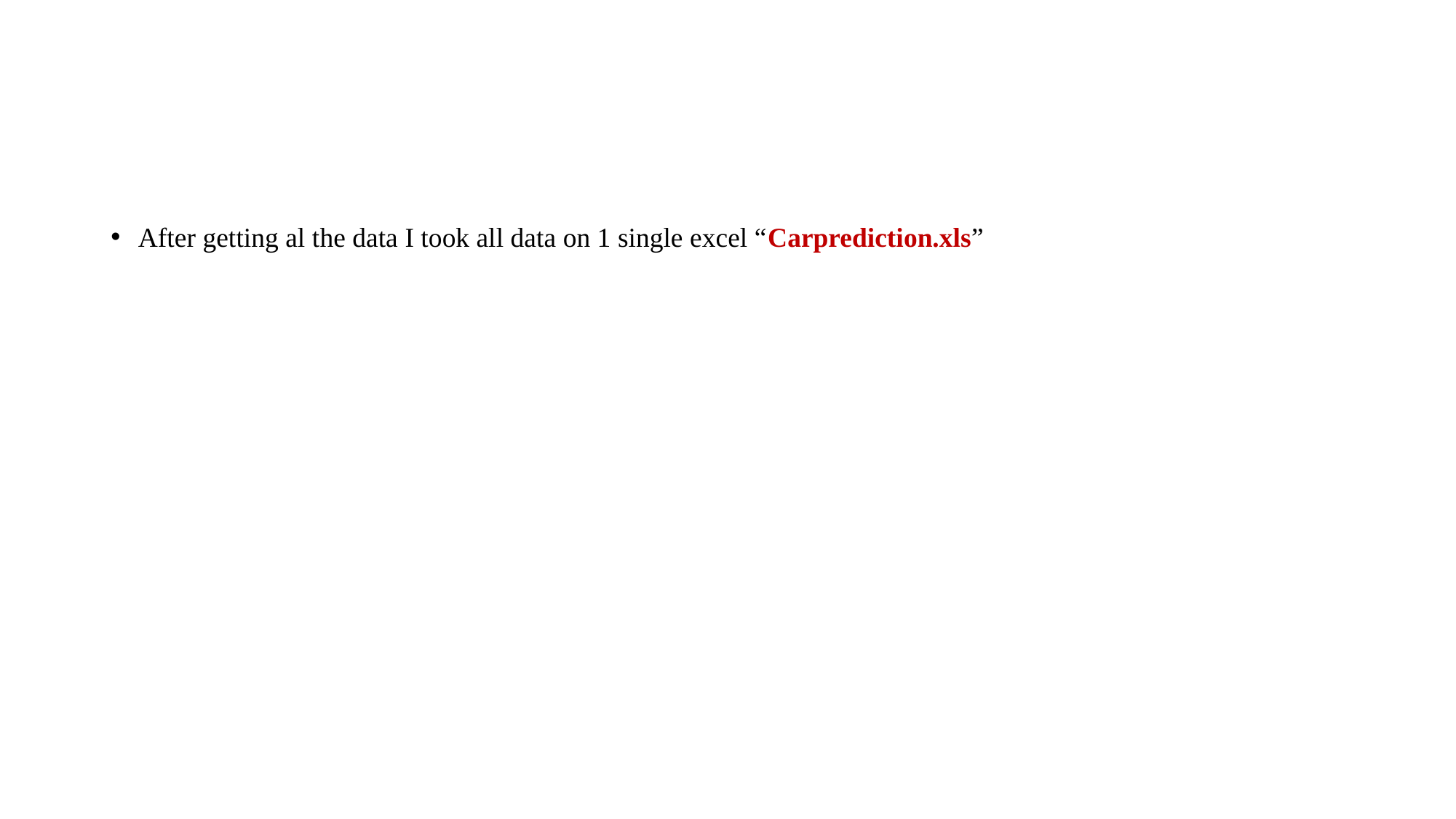

#
After getting al the data I took all data on 1 single excel “Carprediction.xls”